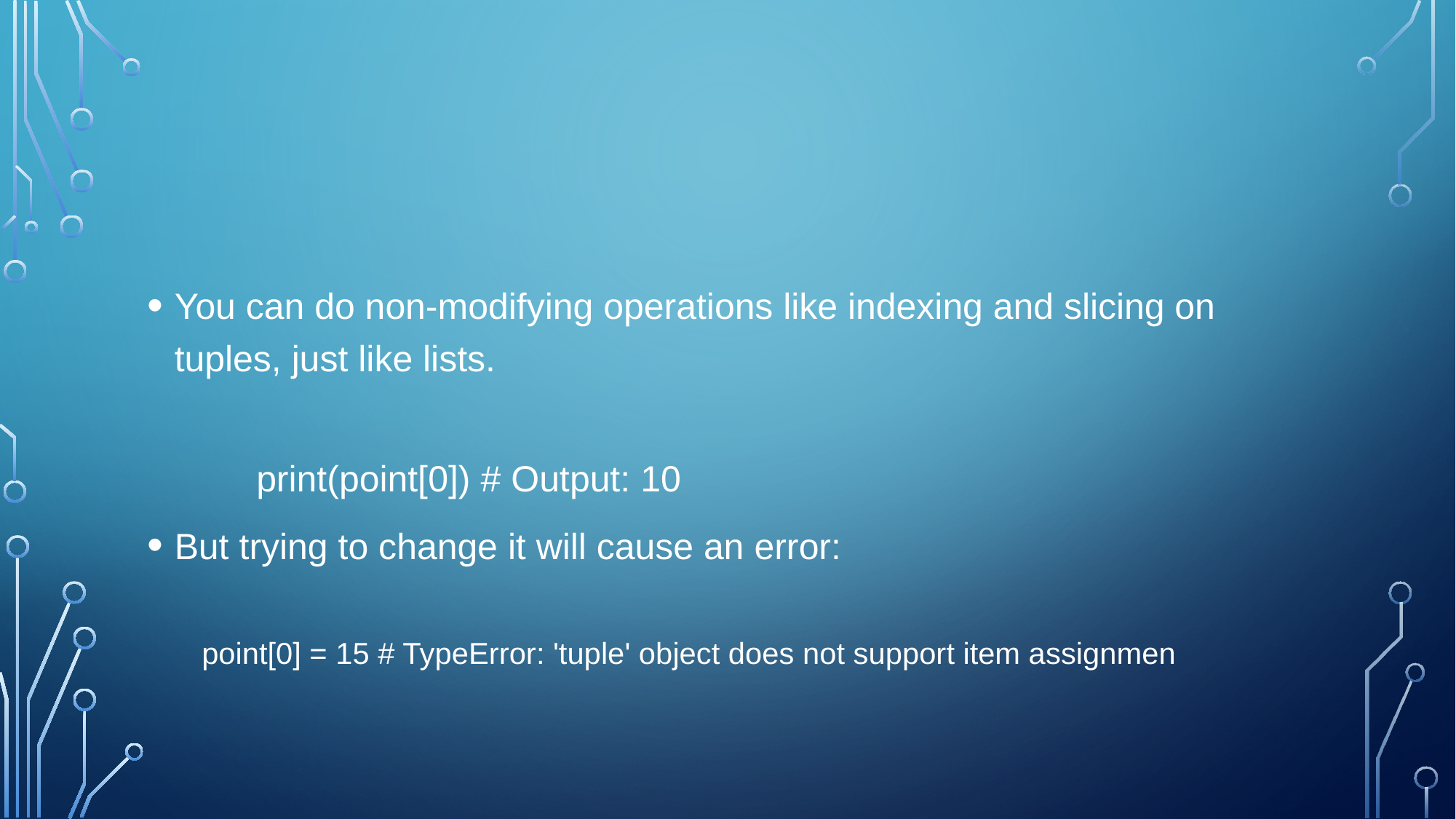

#
You can do non-modifying operations like indexing and slicing on tuples, just like lists.
	print(point[0]) # Output: 10
But trying to change it will cause an error:
point[0] = 15 # TypeError: 'tuple' object does not support item assignmen